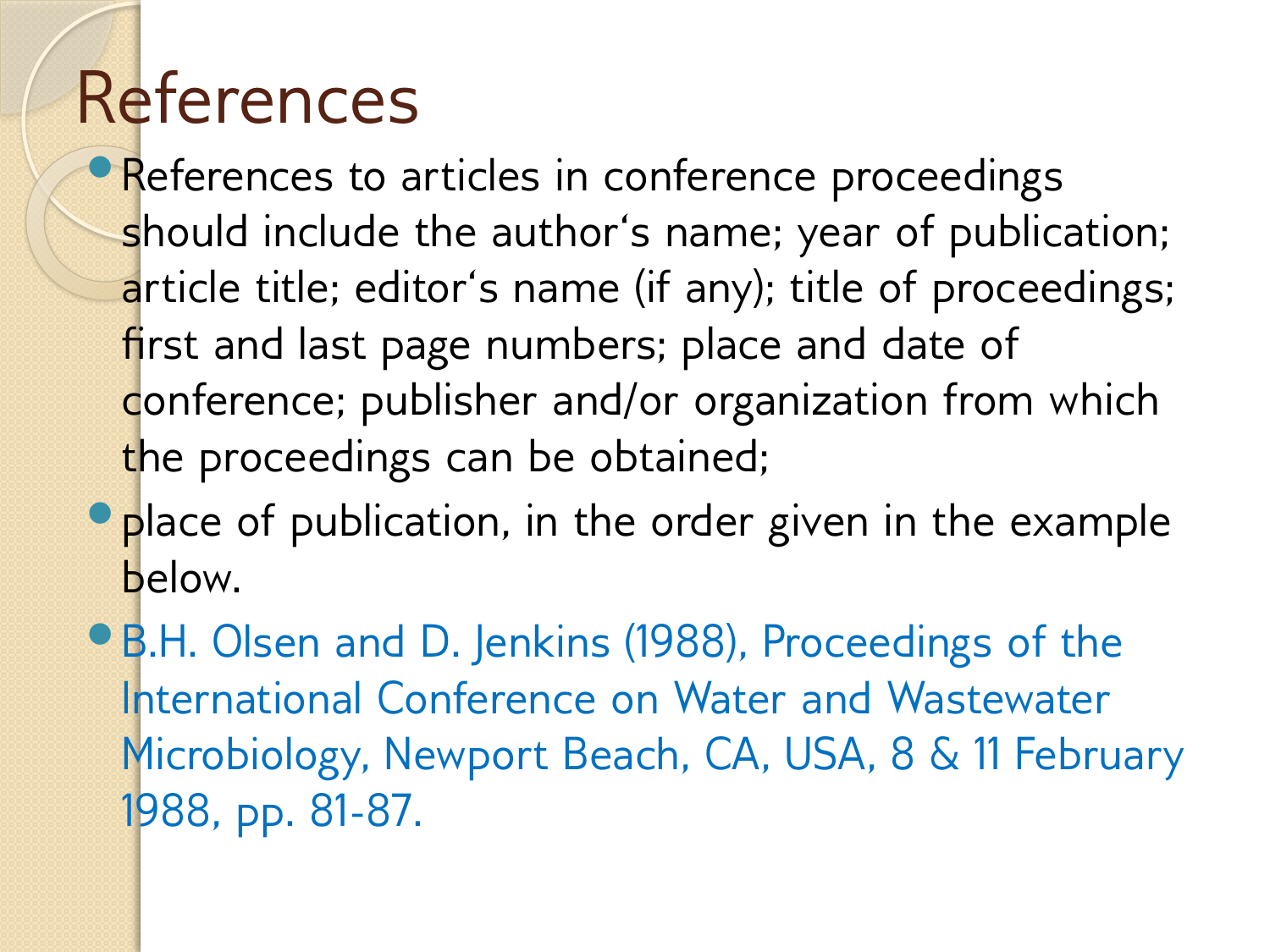

# References
References to articles in conference proceedings should include the author‘s name; year of publication; article title; editor‘s name (if any); title of proceedings; first and last page numbers; place and date of conference; publisher and/or organization from which the proceedings can be obtained;
place of publication, in the order given in the example below.
B.H. Olsen and D. Jenkins (1988), Proceedings of the International Conference on Water and Wastewater Microbiology, Newport Beach, CA, USA, 8 & 11 February 1988, pp. 81-87.